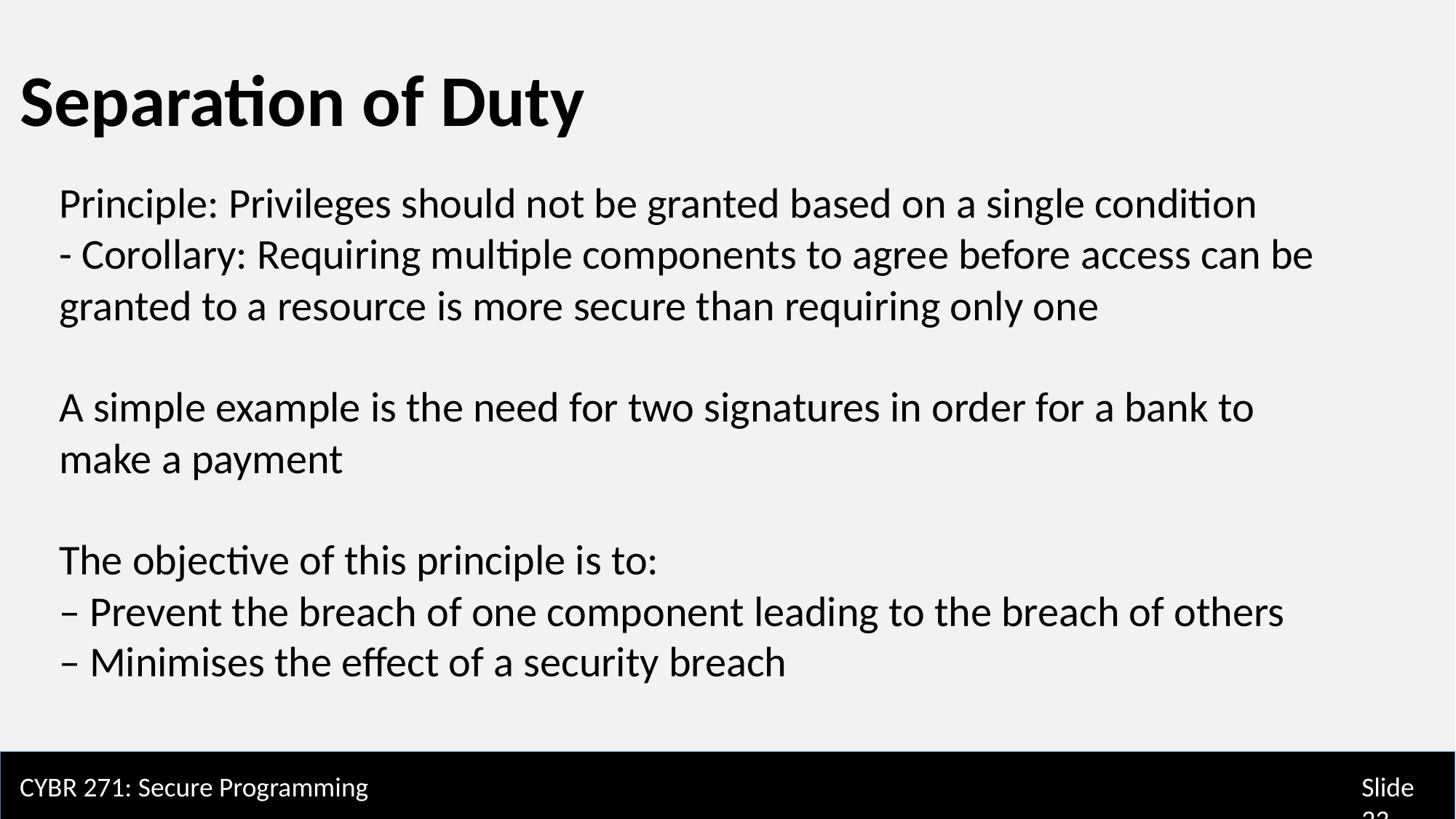

Separation of Duty
Principle: Privileges should not be granted based on a single condition
- Corollary: Requiring multiple components to agree before access can be granted to a resource is more secure than requiring only one

A simple example is the need for two signatures in order for a bank to make a payment

The objective of this principle is to:
– Prevent the breach of one component leading to the breach of others
– Minimises the effect of a security breach

CYBR 271: Secure Programming
Slide 23